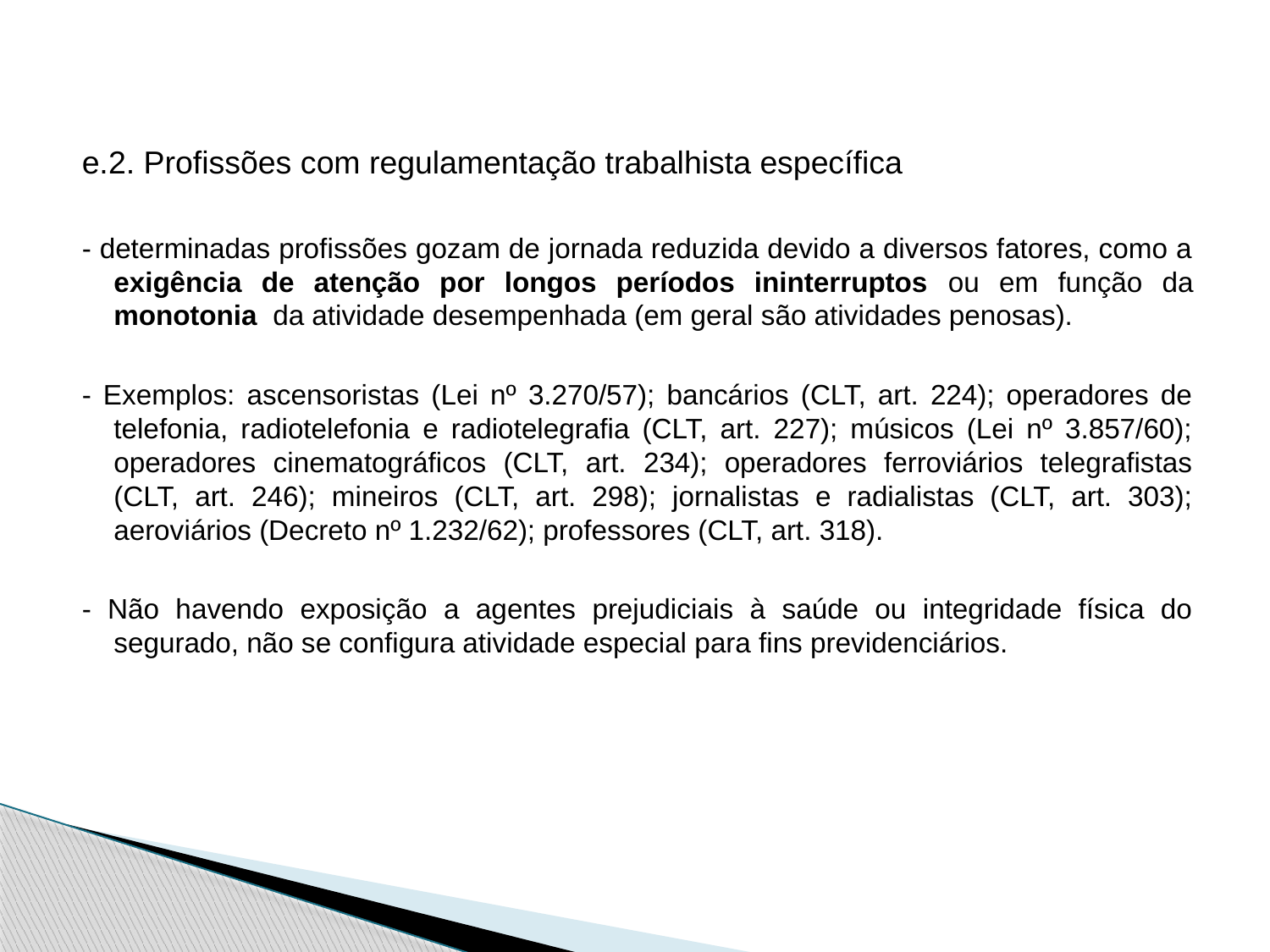

#
e.2. Profissões com regulamentação trabalhista específica

- determinadas profissões gozam de jornada reduzida devido a diversos fatores, como a exigência de atenção por longos períodos ininterruptos ou em função da monotonia  da atividade desempenhada (em geral são atividades penosas).

- Exemplos: ascensoristas (Lei nº 3.270/57); bancários (CLT, art. 224); operadores de telefonia, radiotelefonia e radiotelegrafia (CLT, art. 227); músicos (Lei nº 3.857/60); operadores cinematográficos (CLT, art. 234); operadores ferroviários telegrafistas (CLT, art. 246); mineiros (CLT, art. 298); jornalistas e radialistas (CLT, art. 303); aeroviários (Decreto nº 1.232/62); professores (CLT, art. 318).

- Não havendo exposição a agentes prejudiciais à saúde ou integridade física do segurado, não se configura atividade especial para fins previdenciários.